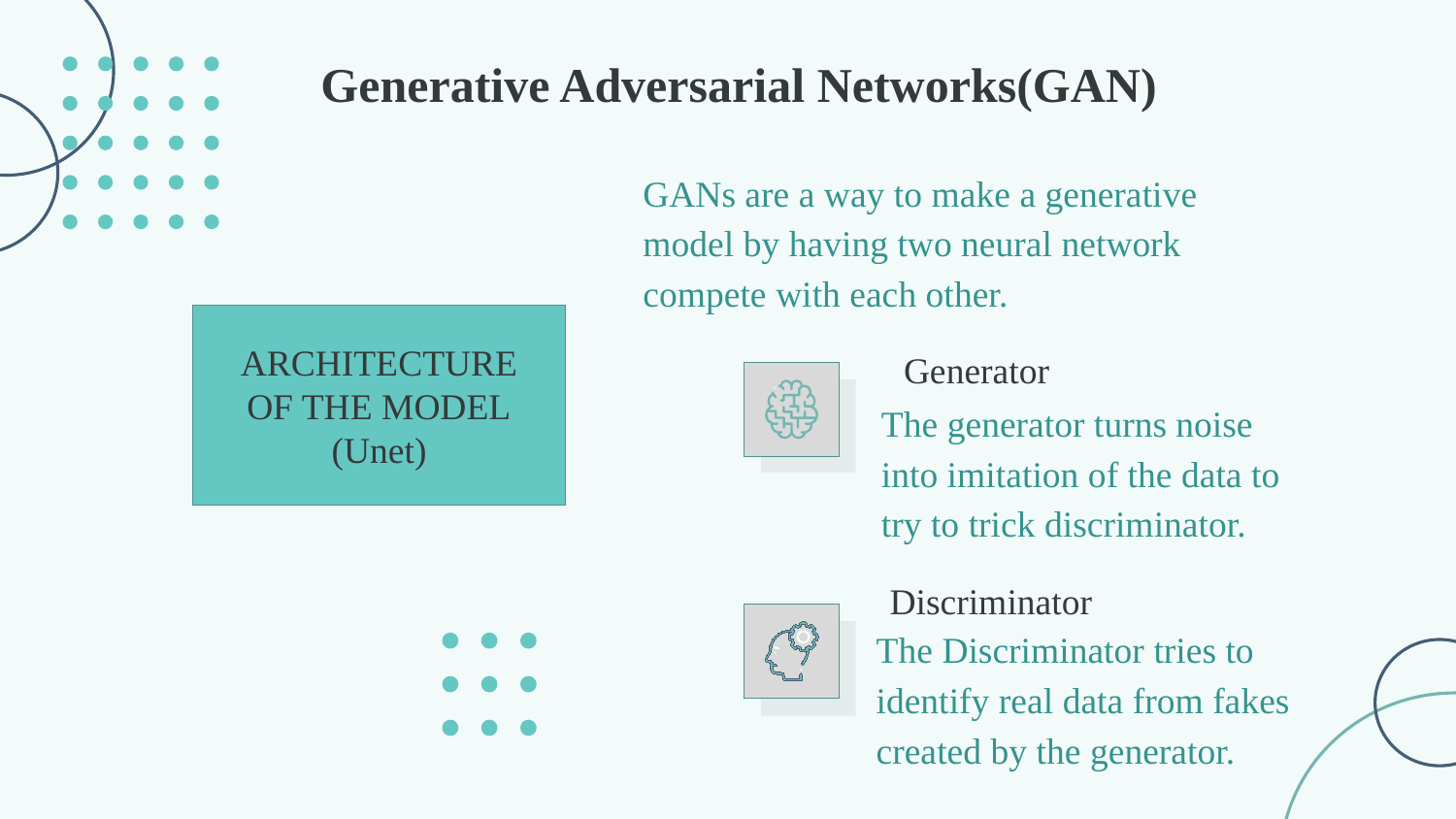

Generative Adversarial Networks(GAN)

GANs are a way to make a generative model by having two neural network compete with each other.
ARCHITECTURE
OF THE MODEL
(Unet)
Generator

The generator turns noise into imitation of the data to try to trick discriminator.

Discriminator

The Discriminator tries to identify real data from fakes created by the generator.